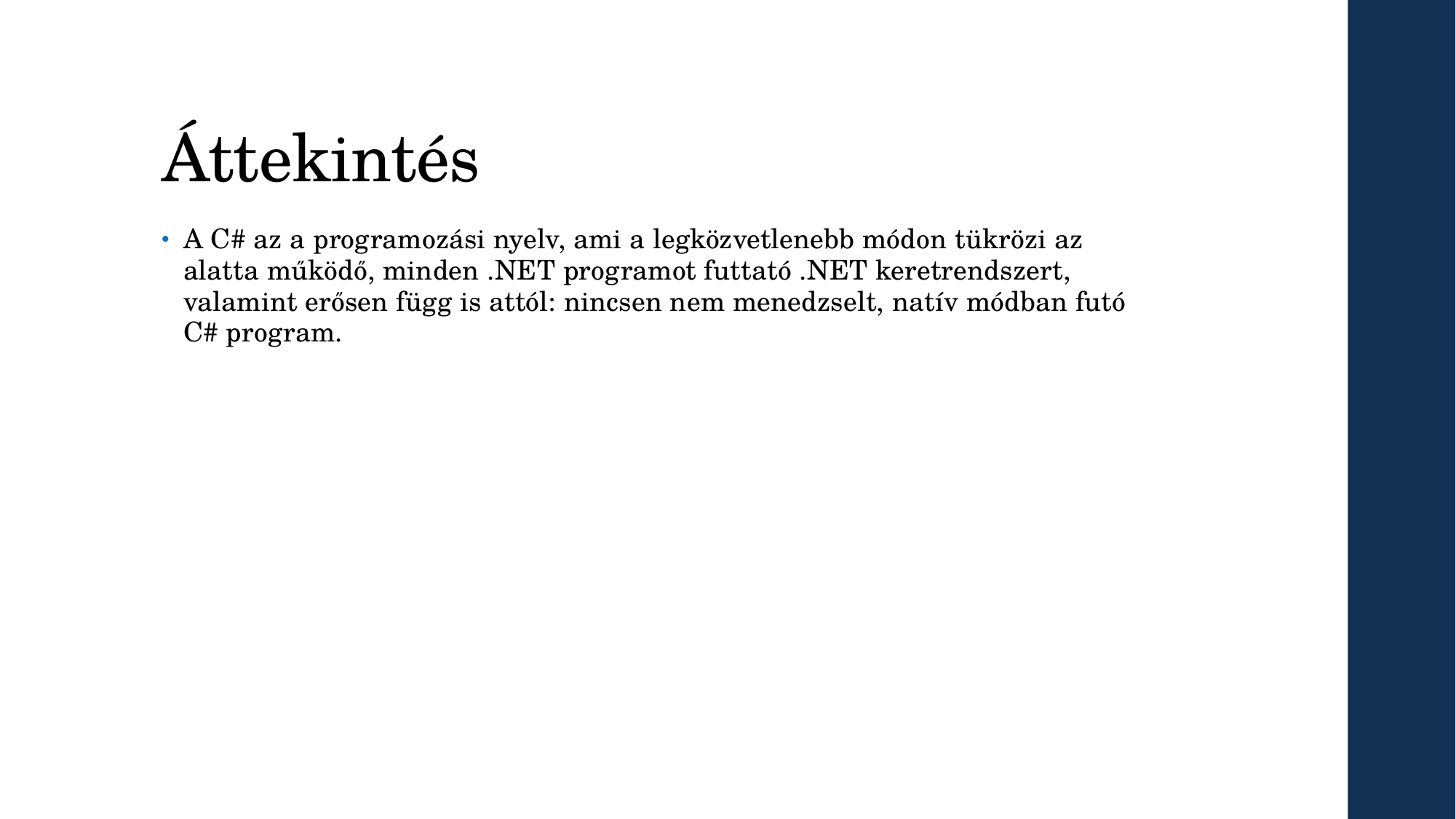

# Áttekintés
A C# az a programozási nyelv, ami a legközvetlenebb módon tükrözi az alatta működő, minden .NET programot futtató .NET keretrendszert, valamint erősen függ is attól: nincsen nem menedzselt, natív módban futó C# program.